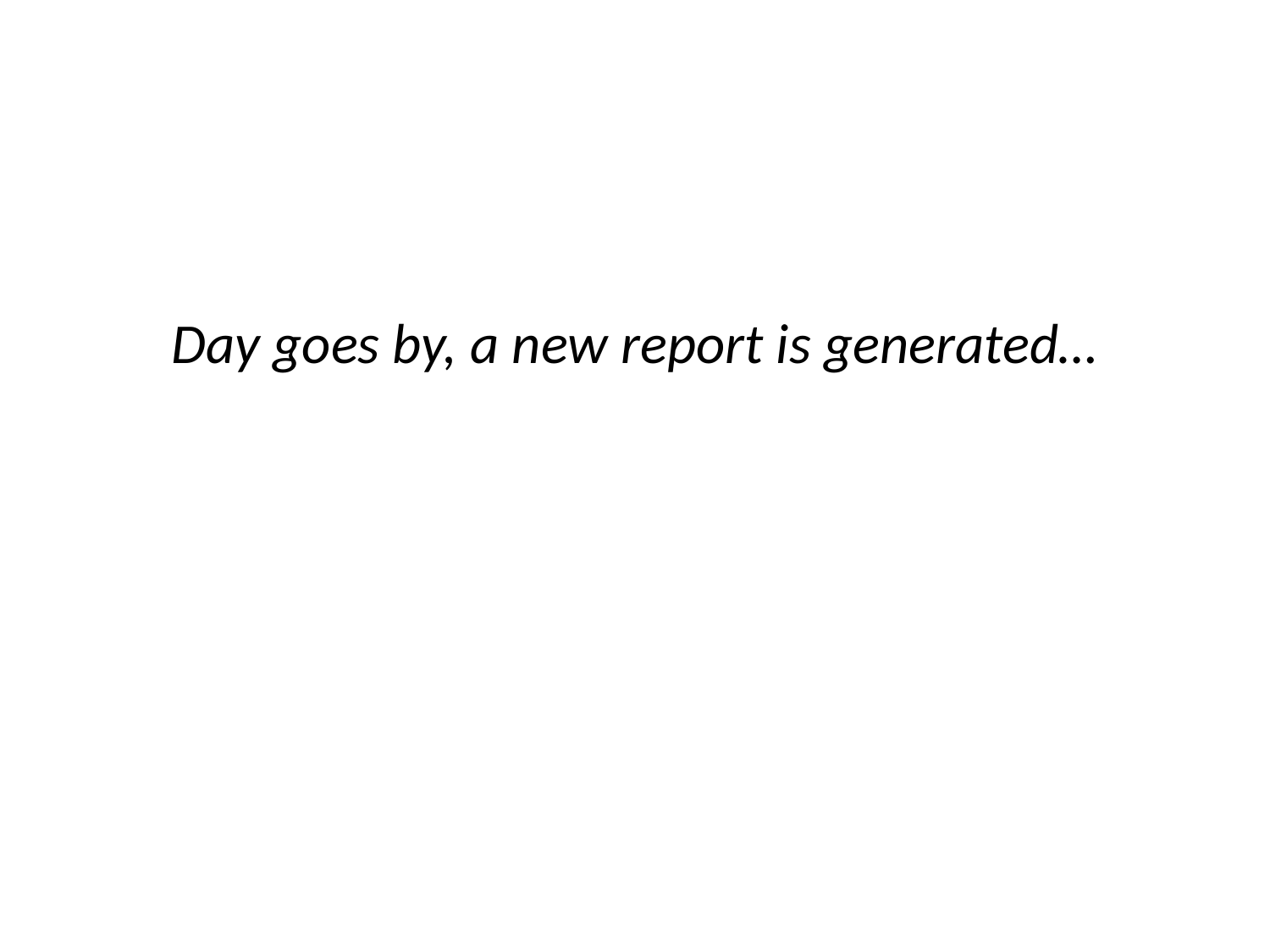

Day goes by, a new report is generated…